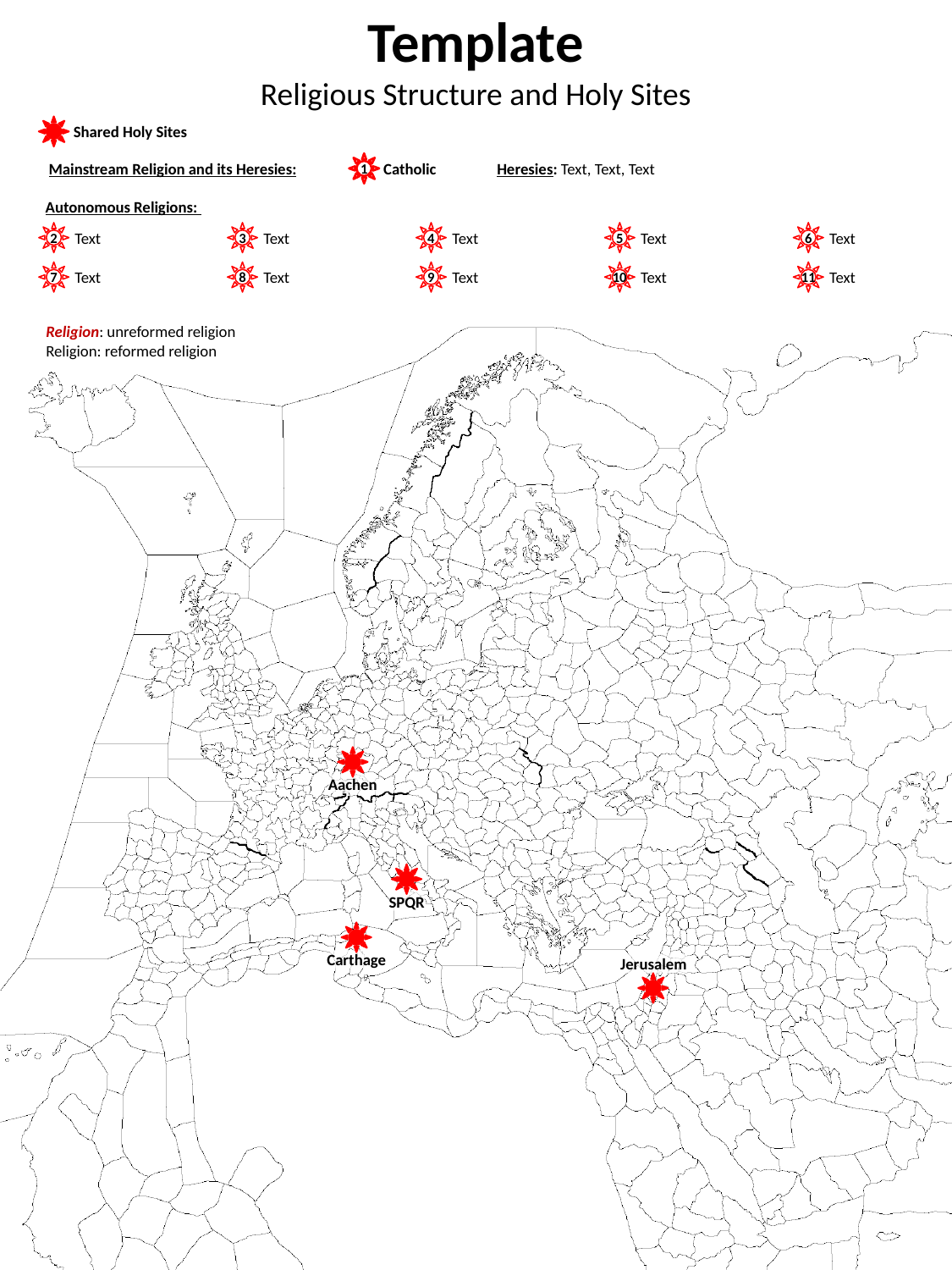

Template
Religious Structure and Holy Sites

Shared Holy Sites
Mainstream Religion and its Heresies:
1
Catholic
Heresies: Text, Text, Text
Autonomous Religions:
2
3
4
5
6
Text
Text
Text
Text
Text
7
8
9
10
11
Text
Text
Text
Text
Text
Religion: unreformed religion
Religion: reformed religion

Aachen

SPQR

Carthage
Jerusalem